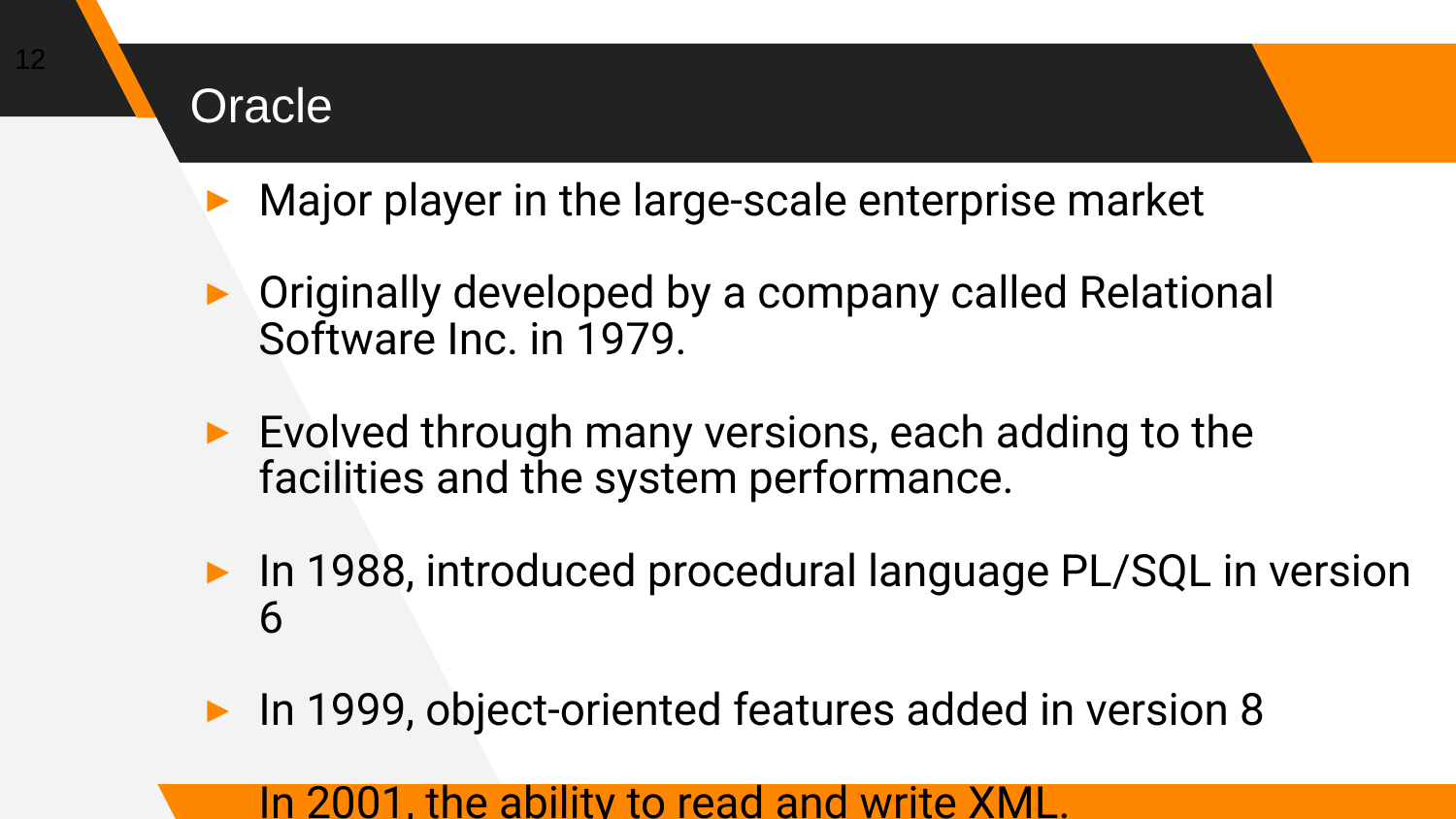

12
# Oracle
Major player in the large-scale enterprise market

Originally developed by a company called Relational Software Inc. in 1979.

Evolved through many versions, each adding to the facilities and the system performance.

In 1988, introduced procedural language PL/SQL in version 6

In 1999, object-oriented features added in version 8

In 2001, the ability to read and write XML.